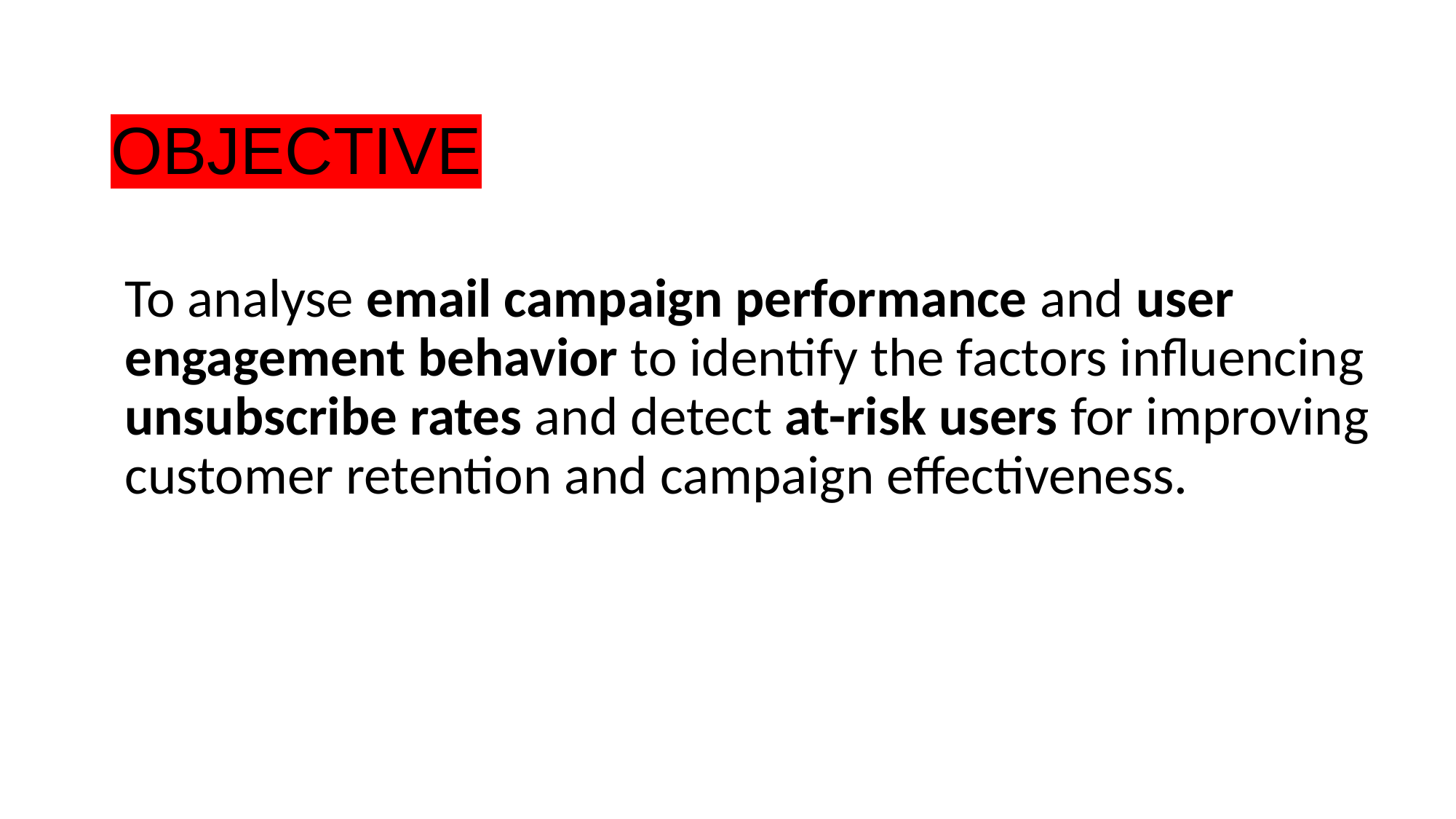

# OBJECTIVE

To analyse email campaign performance and user engagement behavior to identify the factors influencing unsubscribe rates and detect at-risk users for improving customer retention and campaign effectiveness.